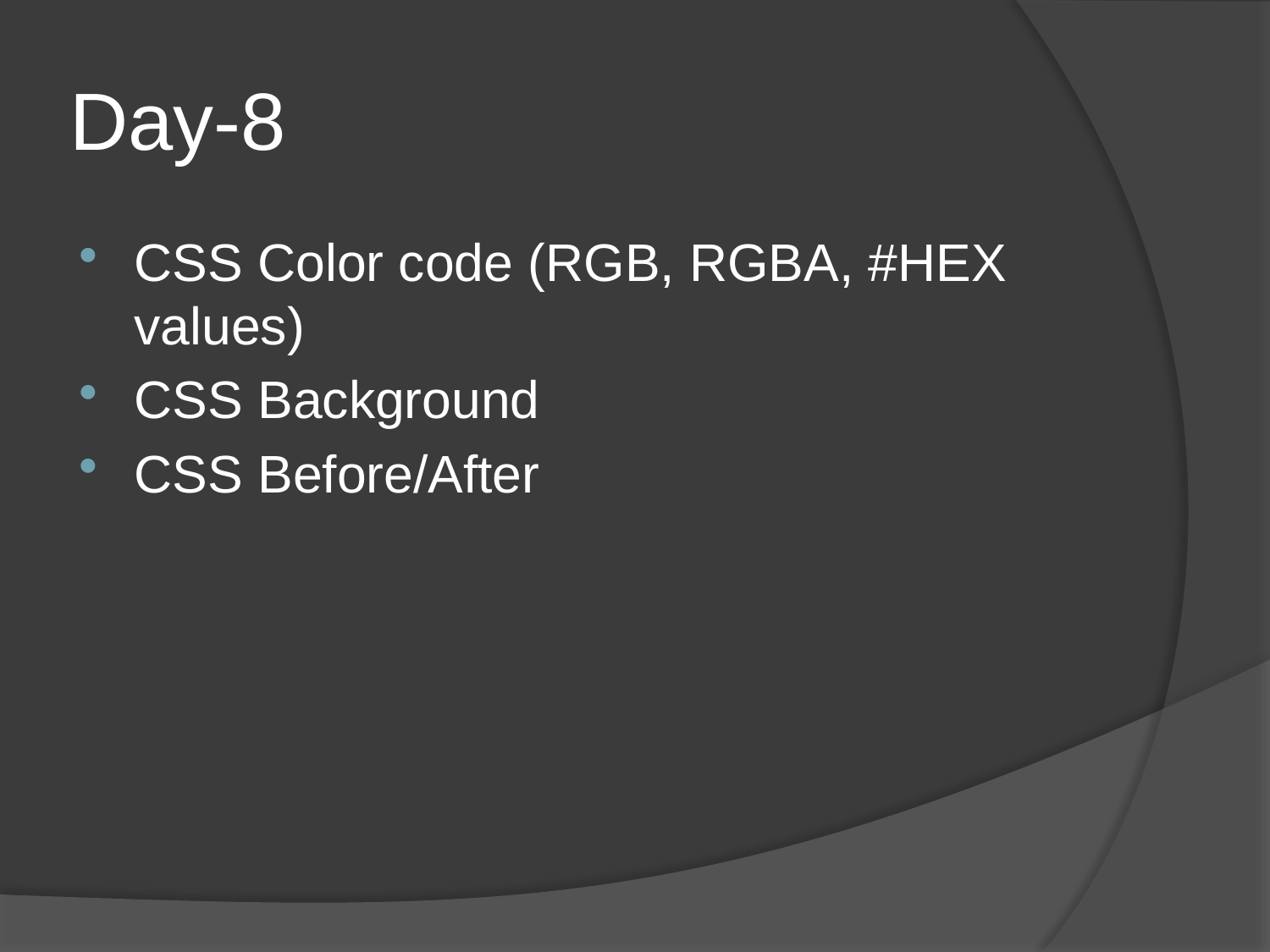

# Day-8
CSS Color code (RGB, RGBA, #HEX values)
CSS Background
CSS Before/After